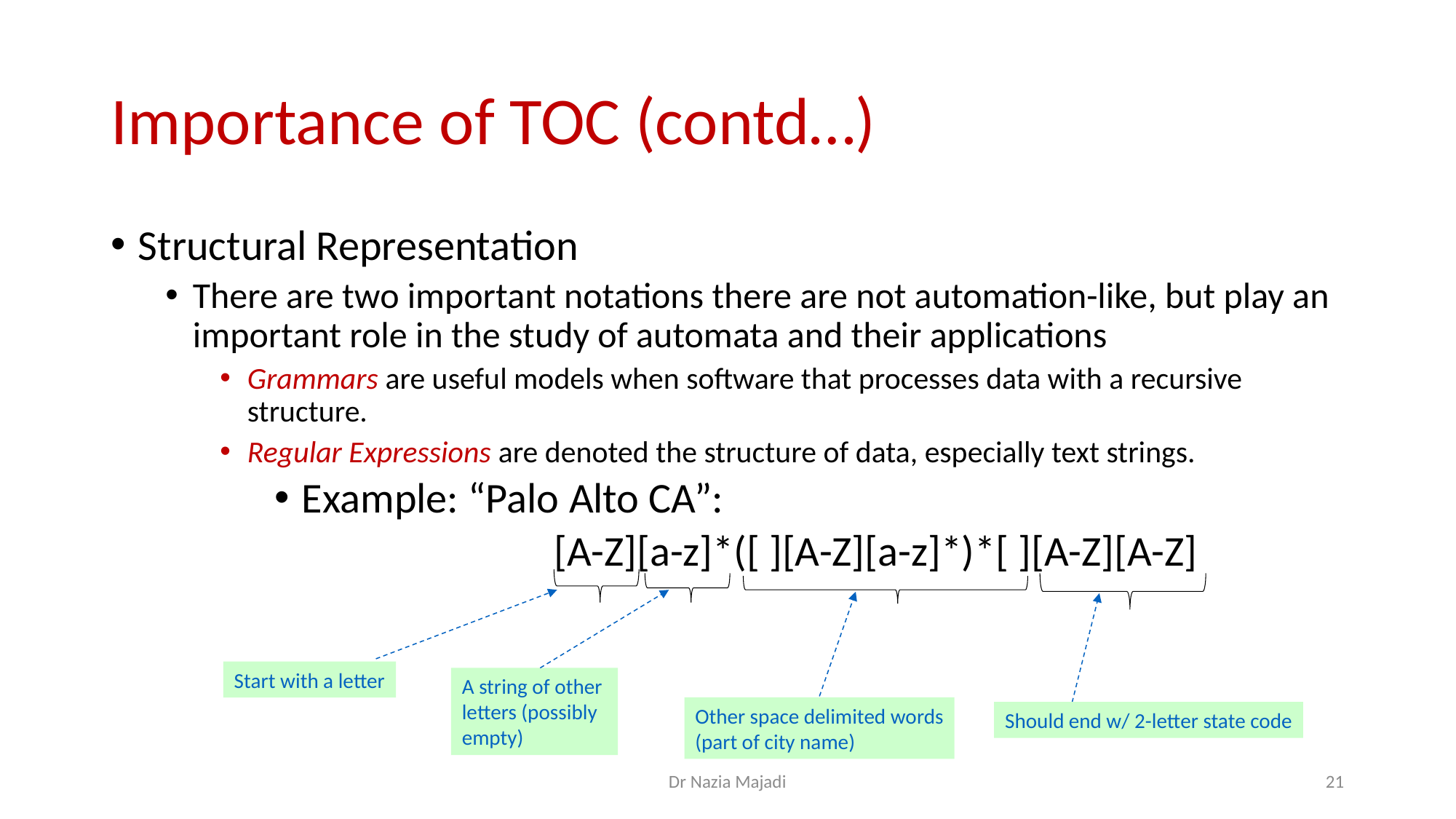

# Importance of TOC (contd…)
Structural Representation
There are two important notations there are not automation-like, but play an important role in the study of automata and their applications
Grammars are useful models when software that processes data with a recursive structure.
Regular Expressions are denoted the structure of data, especially text strings.
Example: “Palo Alto CA”:
                             [A-Z][a-z]*([ ][A-Z][a-z]*)*[ ][A-Z][A-Z]

Start with a letter

Should end w/ 2-letter state code

A string of other
letters (possibly
empty)

Other space delimited words
(part of city name)
Dr Nazia Majadi
21